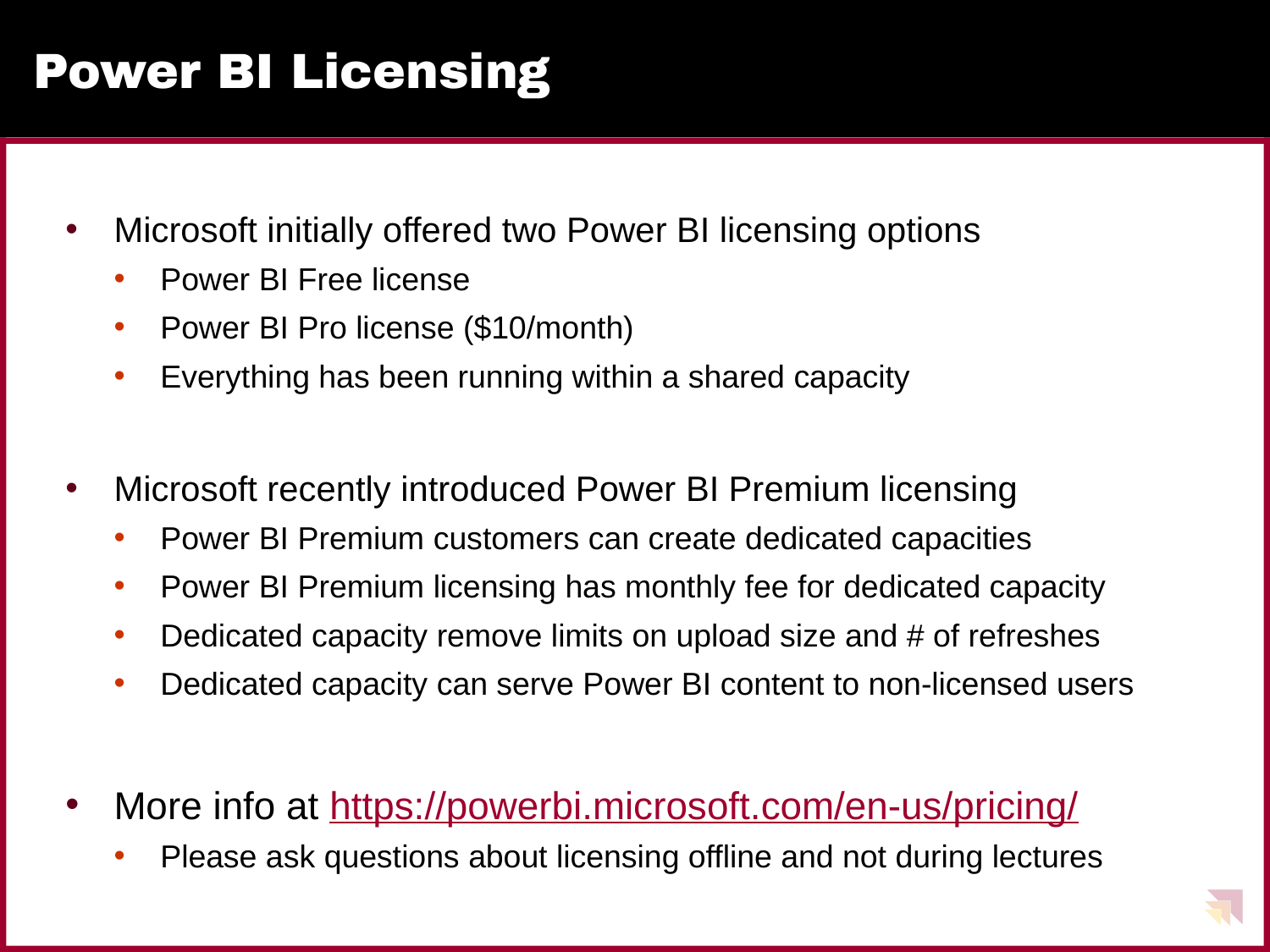

# Power BI Licensing
Microsoft initially offered two Power BI licensing options
Power BI Free license
Power BI Pro license ($10/month)
Everything has been running within a shared capacity

Microsoft recently introduced Power BI Premium licensing
Power BI Premium customers can create dedicated capacities
Power BI Premium licensing has monthly fee for dedicated capacity
Dedicated capacity remove limits on upload size and # of refreshes
Dedicated capacity can serve Power BI content to non-licensed users

More info at https://powerbi.microsoft.com/en-us/pricing/
Please ask questions about licensing offline and not during lectures